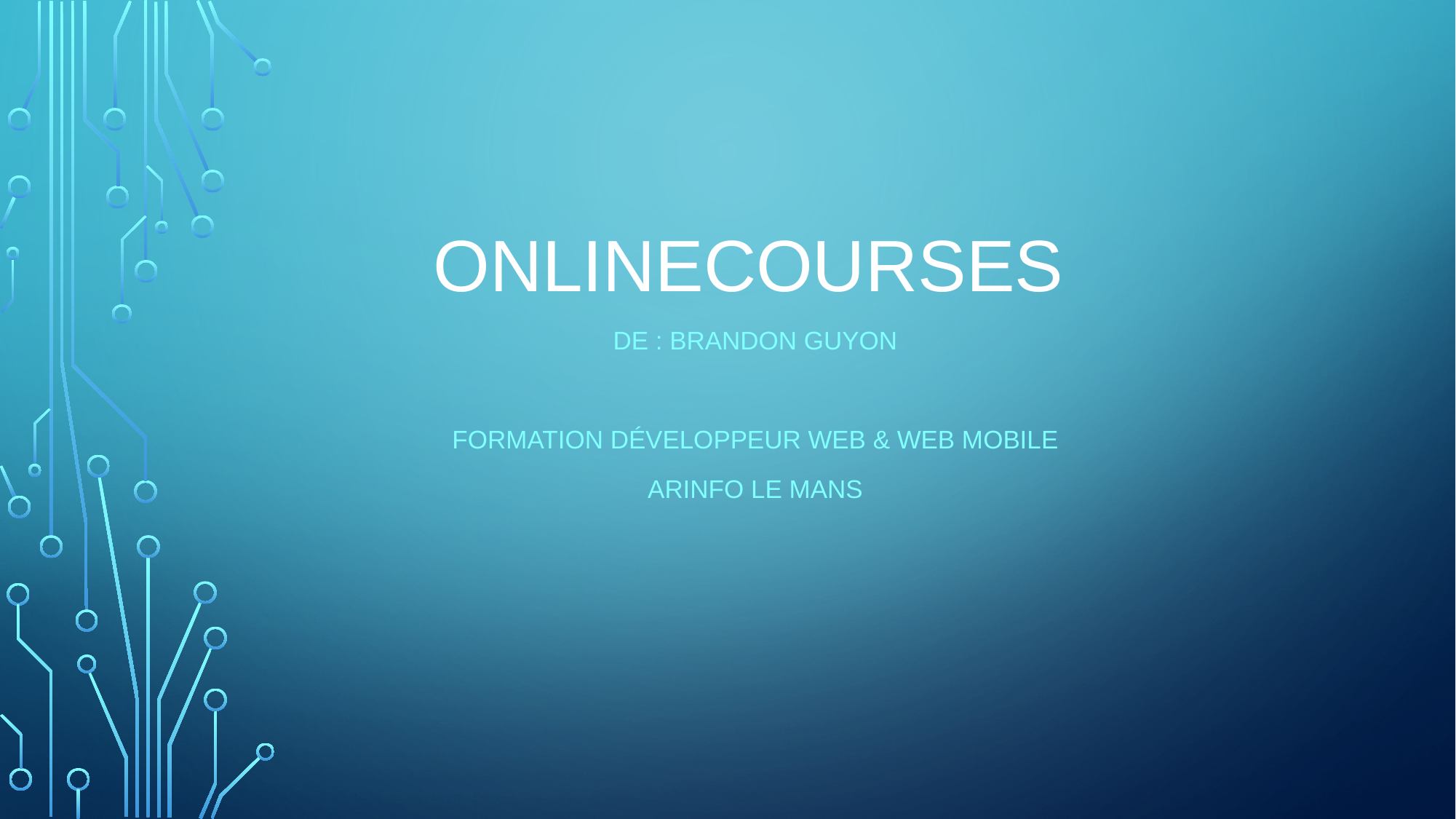

# OnlineCourses
De : Brandon guyon

Formation développeur web & web mobile
Arinfo le mans